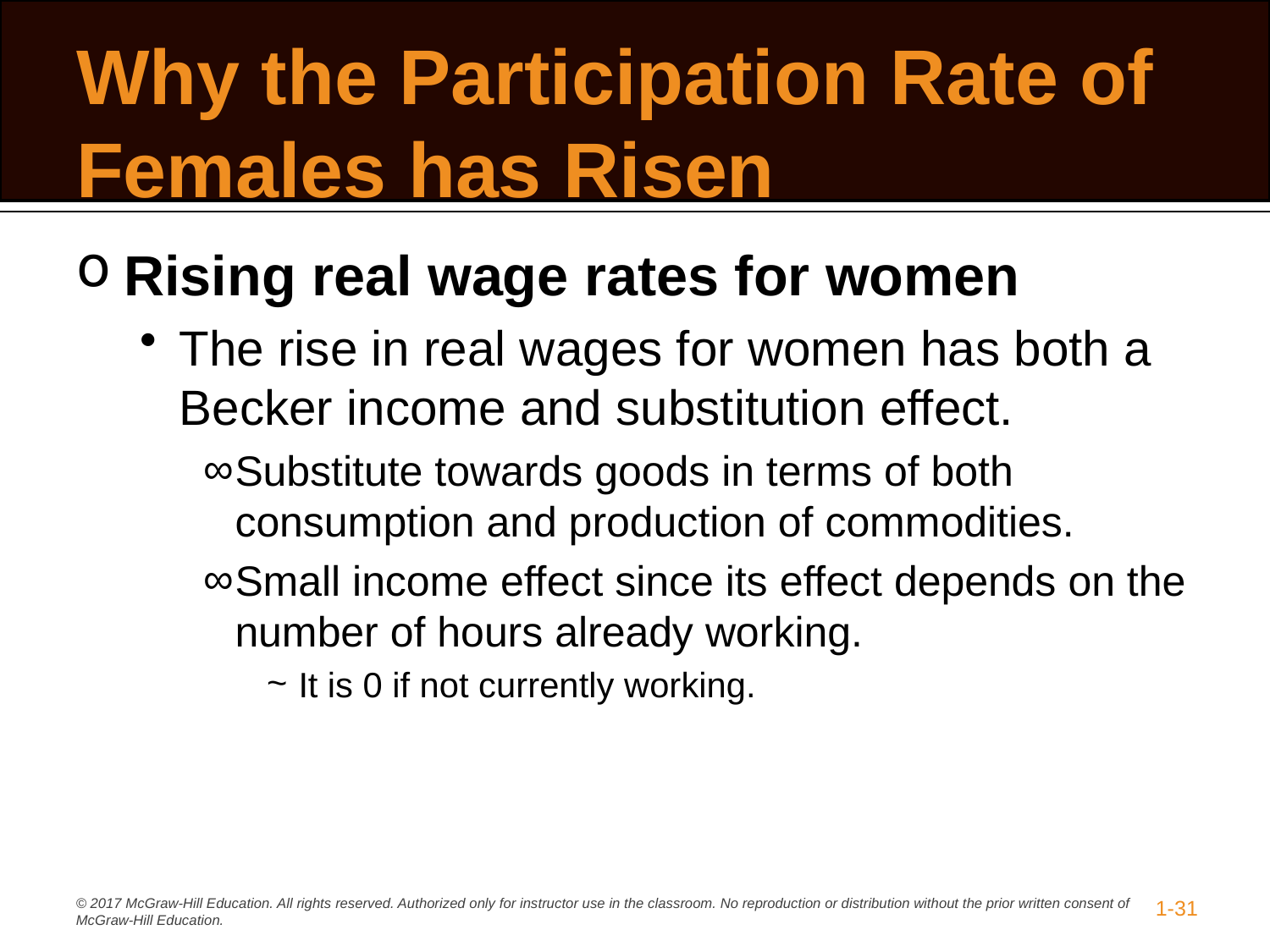

# Why the Participation Rate of Females has Risen
Rising real wage rates for women
The rise in real wages for women has both a Becker income and substitution effect.
Substitute towards goods in terms of both consumption and production of commodities.
Small income effect since its effect depends on the number of hours already working.
It is 0 if not currently working.